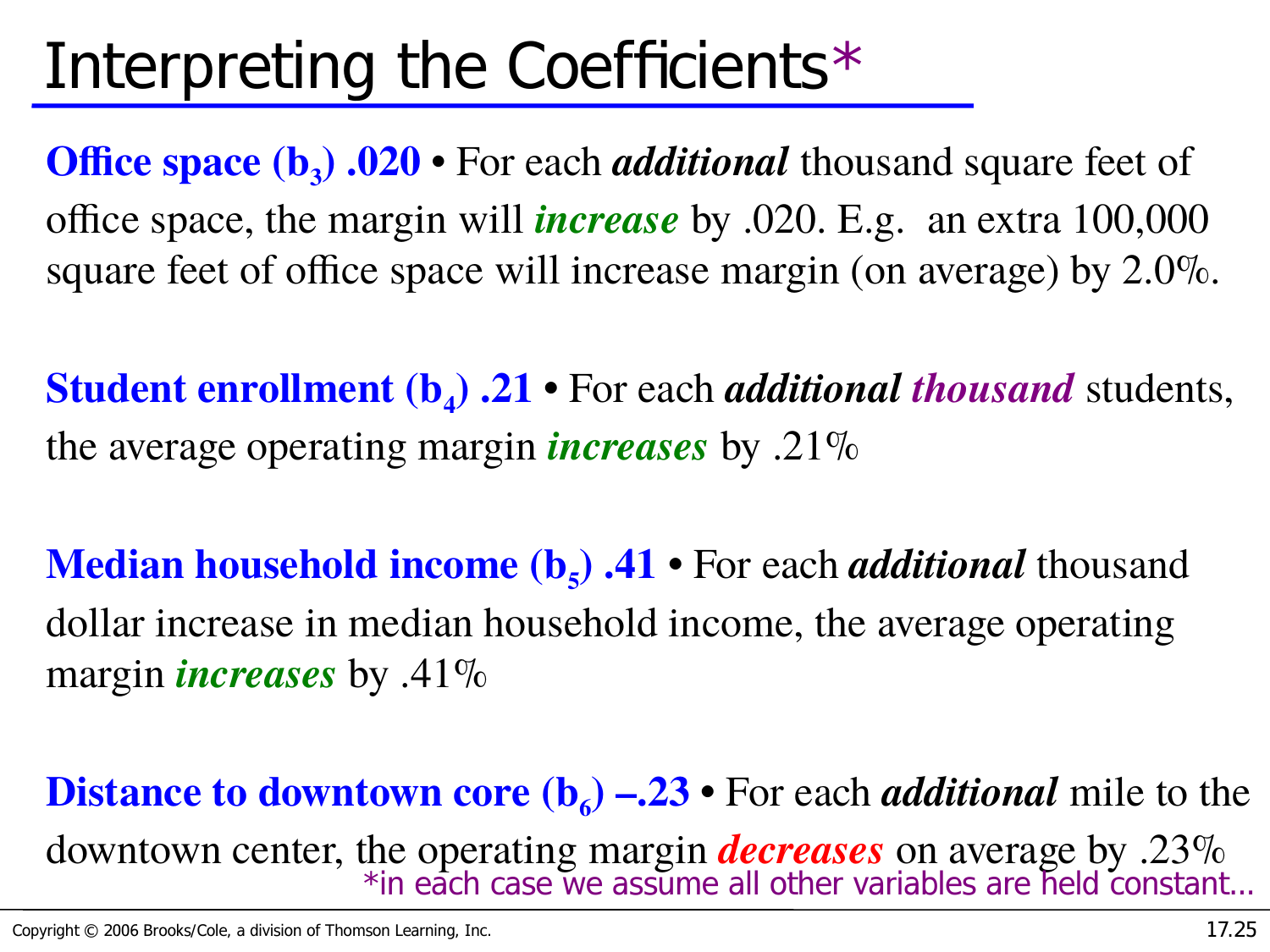

# Interpreting the Coefficients*
Office space (b3) .020 • For each additional thousand square feet of office space, the margin will increase by .020. E.g.  an extra 100,000 square feet of office space will increase margin (on average) by 2.0%.

Student enrollment (b4) .21 • For each additional thousand students, the average operating margin increases by .21%

Median household income (b5) .41 • For each additional thousand dollar increase in median household income, the average operating margin increases by .41%

Distance to downtown core (b6) –.23 • For each additional mile to the downtown center, the operating margin decreases on average by .23%
*in each case we assume all other variables are held constant…
17.25